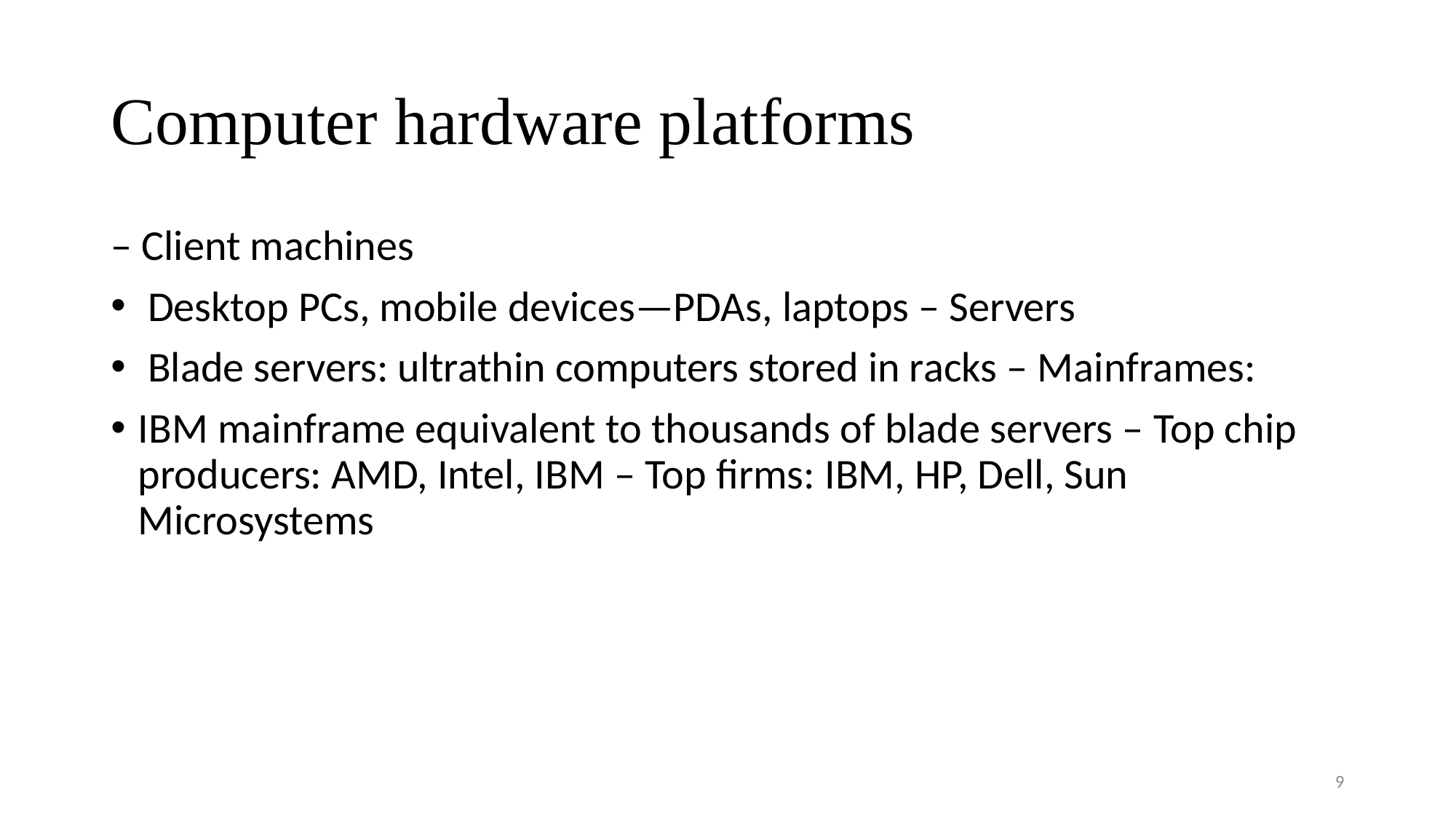

# Computer hardware platforms
– Client machines
 Desktop PCs, mobile devices—PDAs, laptops – Servers
 Blade servers: ultrathin computers stored in racks – Mainframes:
IBM mainframe equivalent to thousands of blade servers – Top chip producers: AMD, Intel, IBM – Top firms: IBM, HP, Dell, Sun Microsystems
9